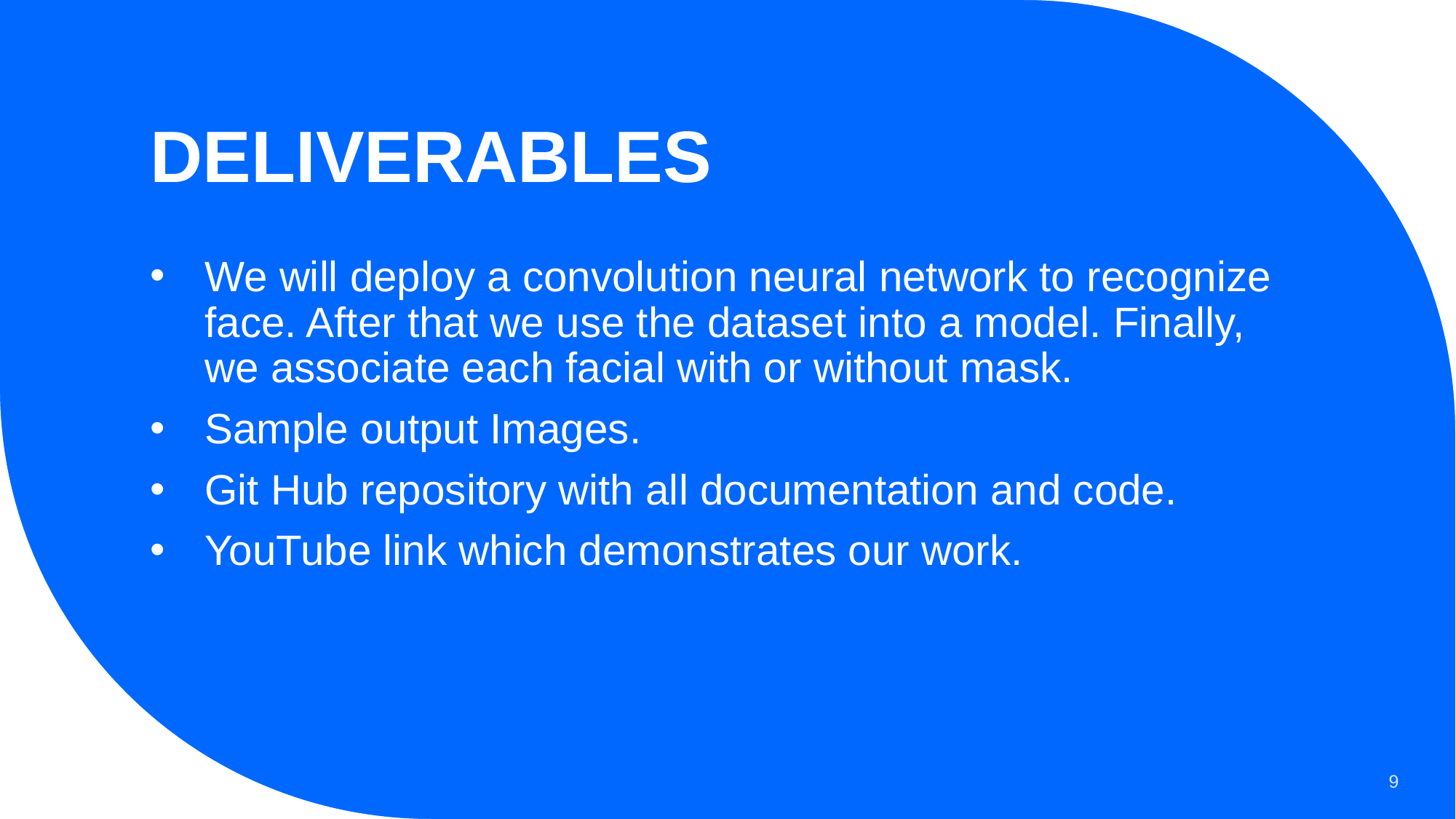

# DELIVERABLES
We will deploy a convolution neural network to recognize face. After that we use the dataset into a model. Finally, we associate each facial with or without mask.
Sample output Images.
Git Hub repository with all documentation and code.
YouTube link which demonstrates our work.
9